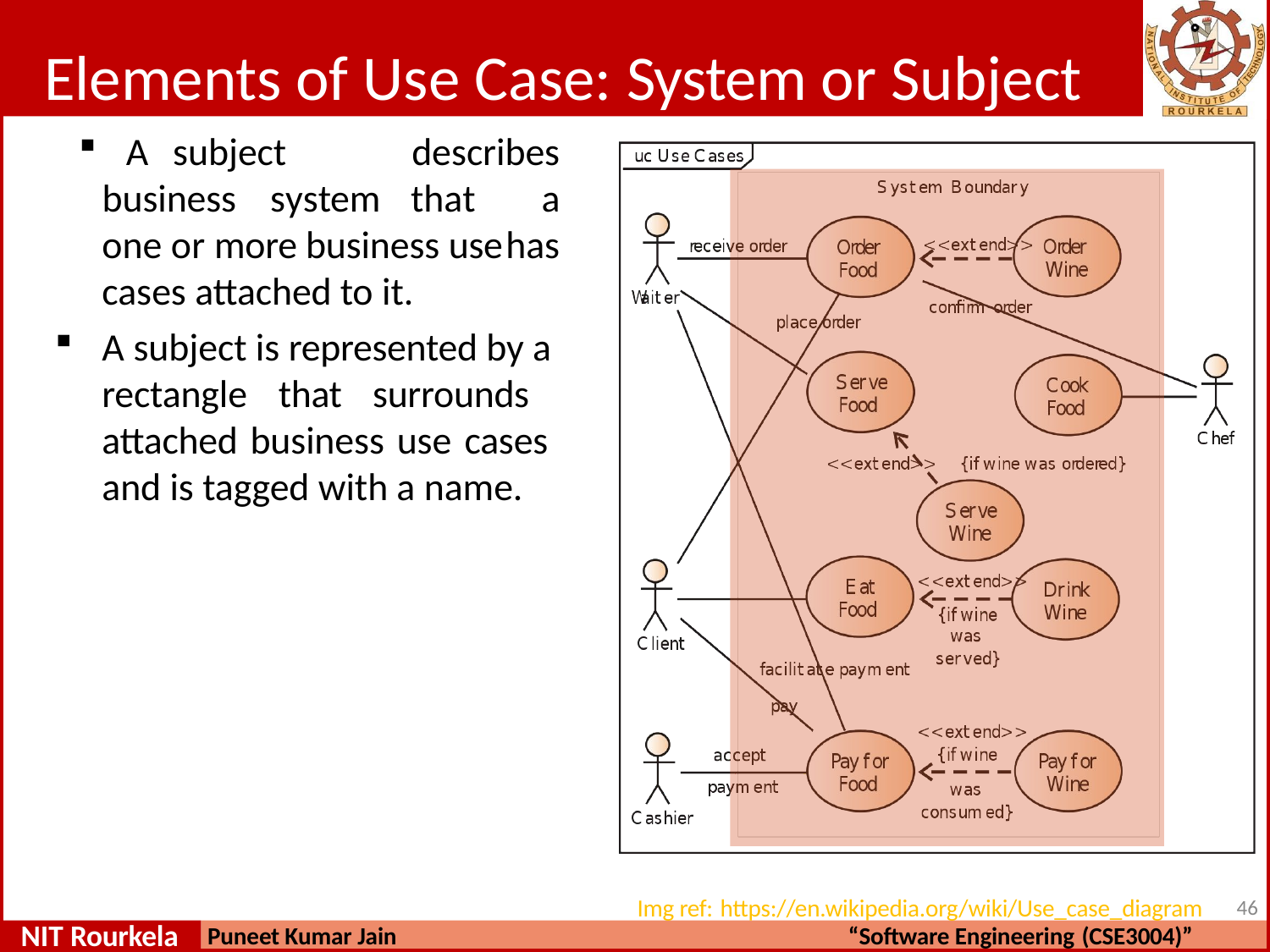

# Elements of Use Case: System or Subject
A	subject	describes	a
has

business	system	that
one or more business use
cases attached to it.
A subject is represented by a  rectangle that surrounds  attached business use cases  and is tagged with a name.
46
Img ref: https://en.wikipedia.org/wiki/Use_case_diagram
“Software Engineering (CSE3004)”
NIT Rourkela
Puneet Kumar Jain